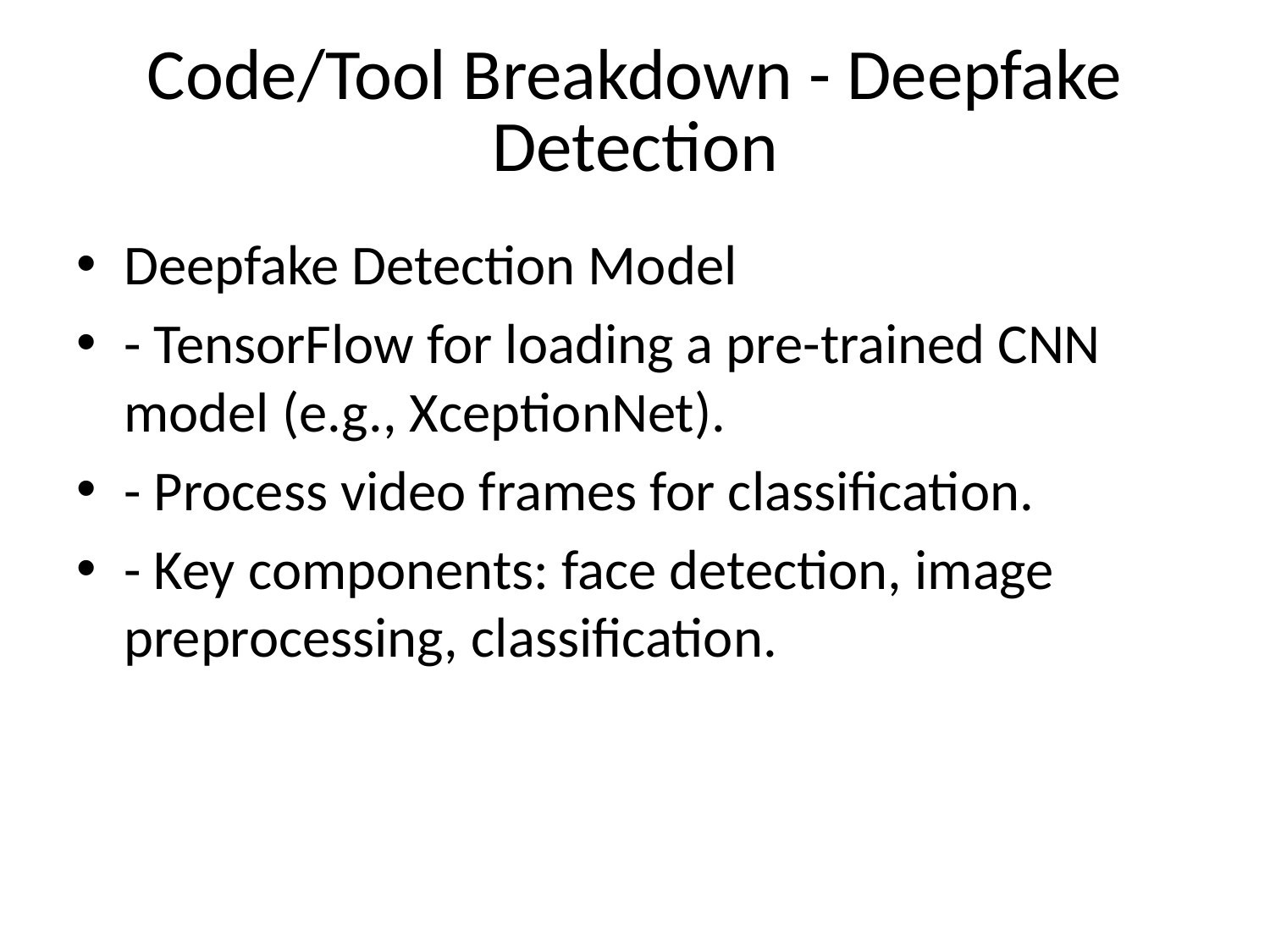

# Code/Tool Breakdown - Deepfake Detection
Deepfake Detection Model
- TensorFlow for loading a pre-trained CNN model (e.g., XceptionNet).
- Process video frames for classification.
- Key components: face detection, image preprocessing, classification.